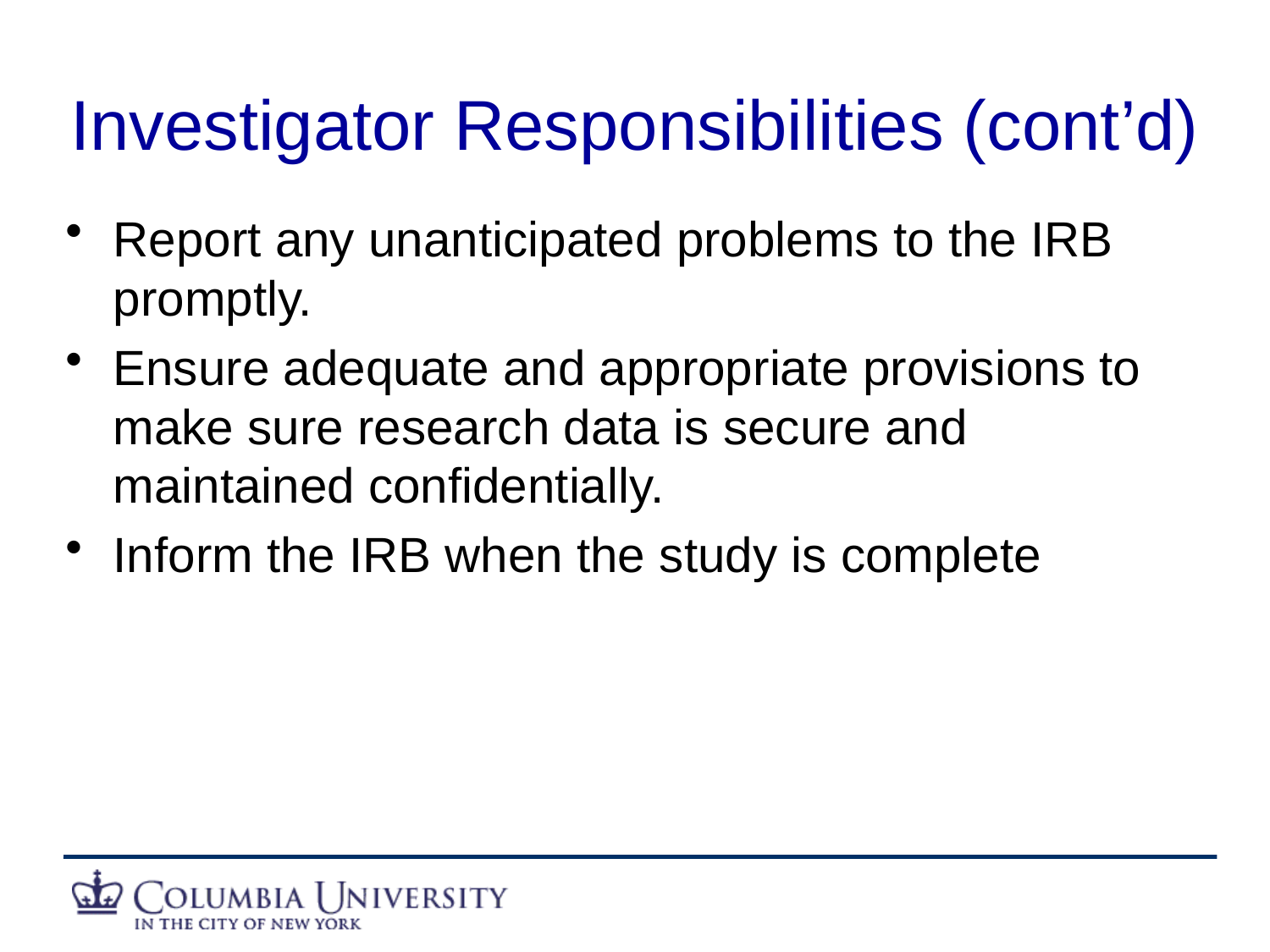

# Investigator Responsibilities (cont’d)
Report any unanticipated problems to the IRB promptly.
Ensure adequate and appropriate provisions to make sure research data is secure and maintained confidentially.
Inform the IRB when the study is complete